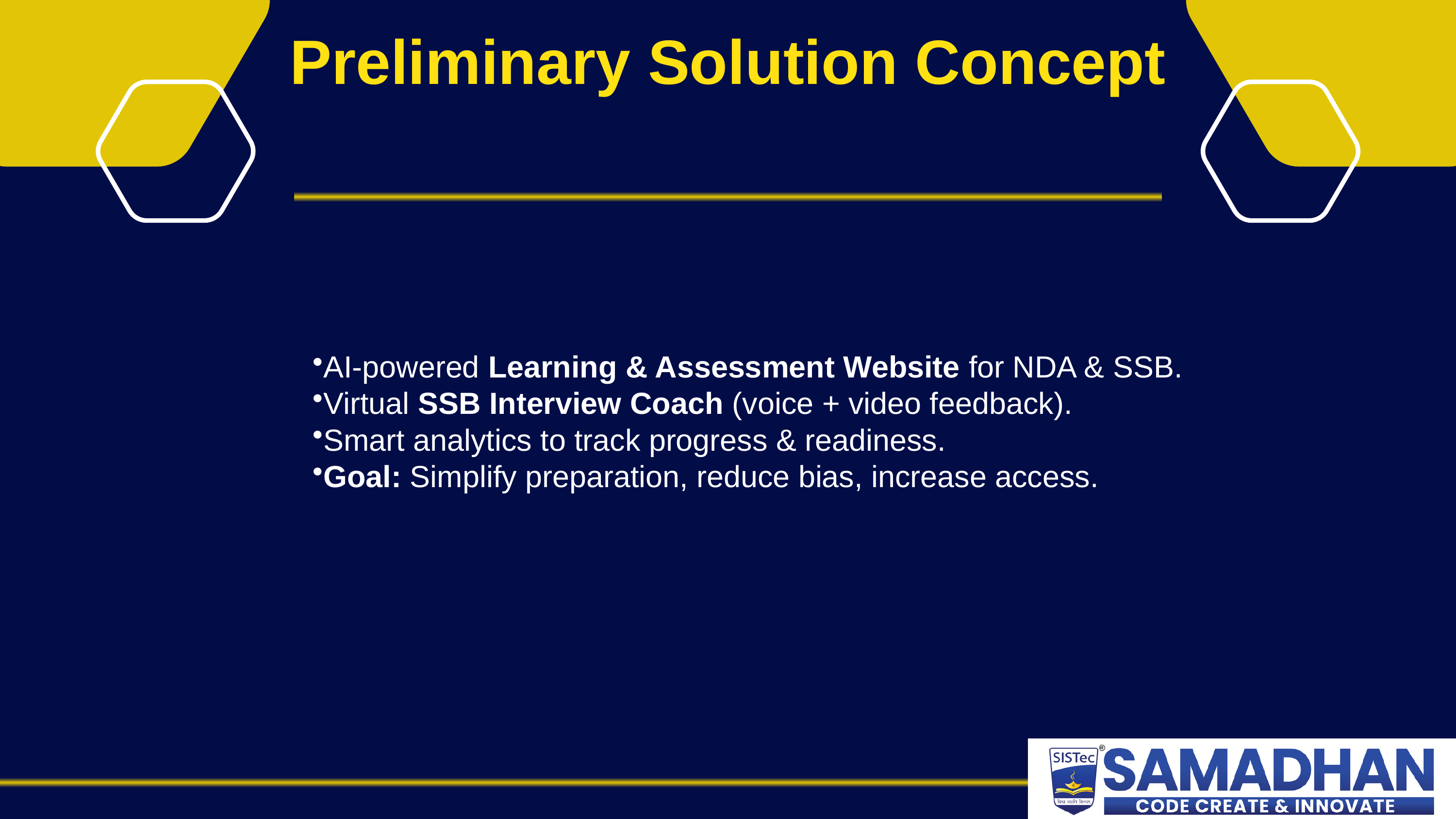

Preliminary Solution Concept

AI-powered Learning & Assessment Website for NDA & SSB.
Virtual SSB Interview Coach (voice + video feedback).
Smart analytics to track progress & readiness.
Goal: Simplify preparation, reduce bias, increase access.